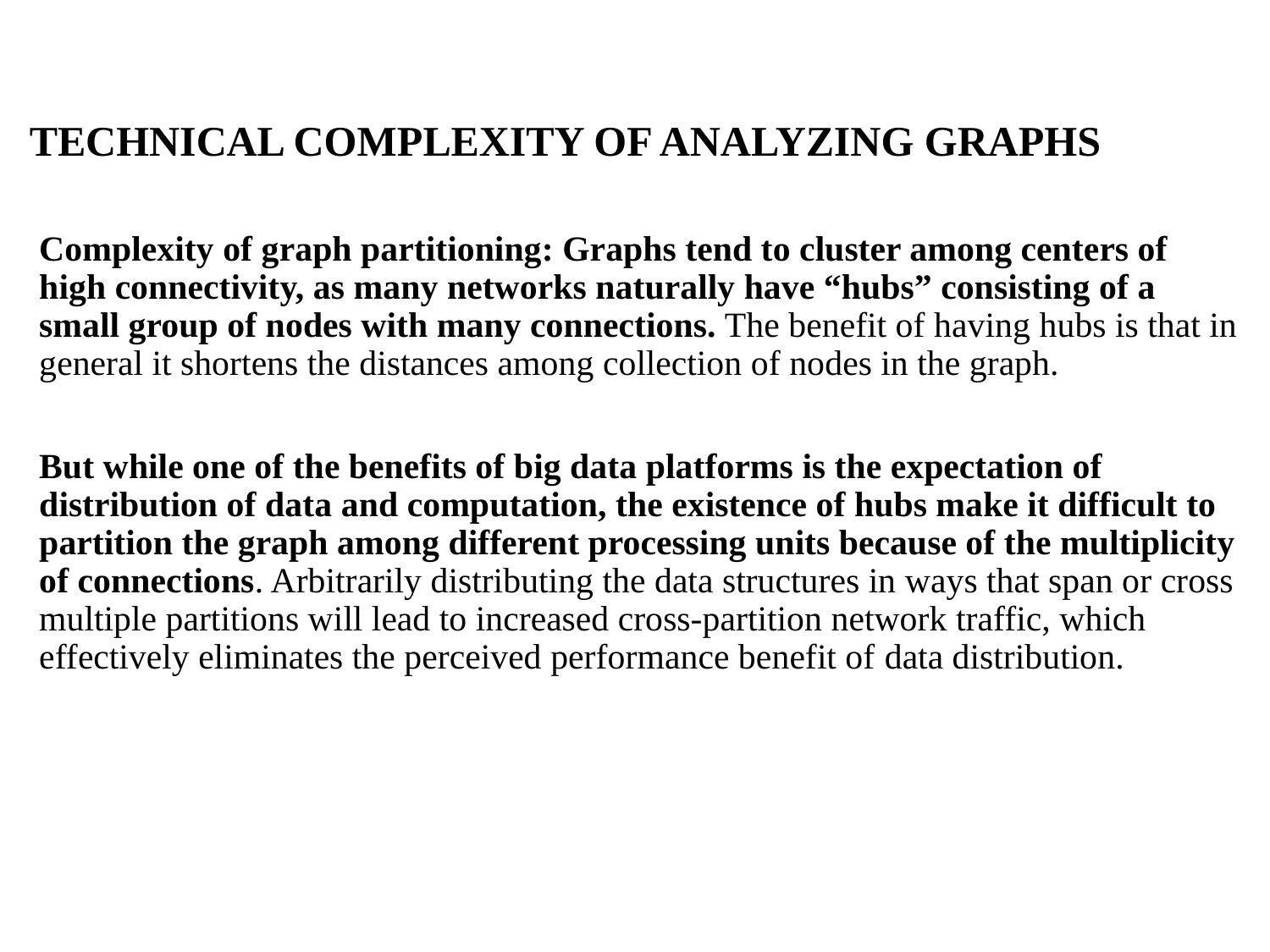

# TECHNICAL COMPLEXITY OF ANALYZING GRAPHS
Complexity of graph partitioning: Graphs tend to cluster among centers of high connectivity, as many networks naturally have “hubs” consisting of a small group of nodes with many connections. The benefit of having hubs is that in general it shortens the distances among collection of nodes in the graph.

But while one of the benefits of big data platforms is the expectation of distribution of data and computation, the existence of hubs make it difficult to partition the graph among different processing units because of the multiplicity of connections. Arbitrarily distributing the data structures in ways that span or cross multiple partitions will lead to increased cross-partition network traffic, which effectively eliminates the perceived performance benefit of data distribution.